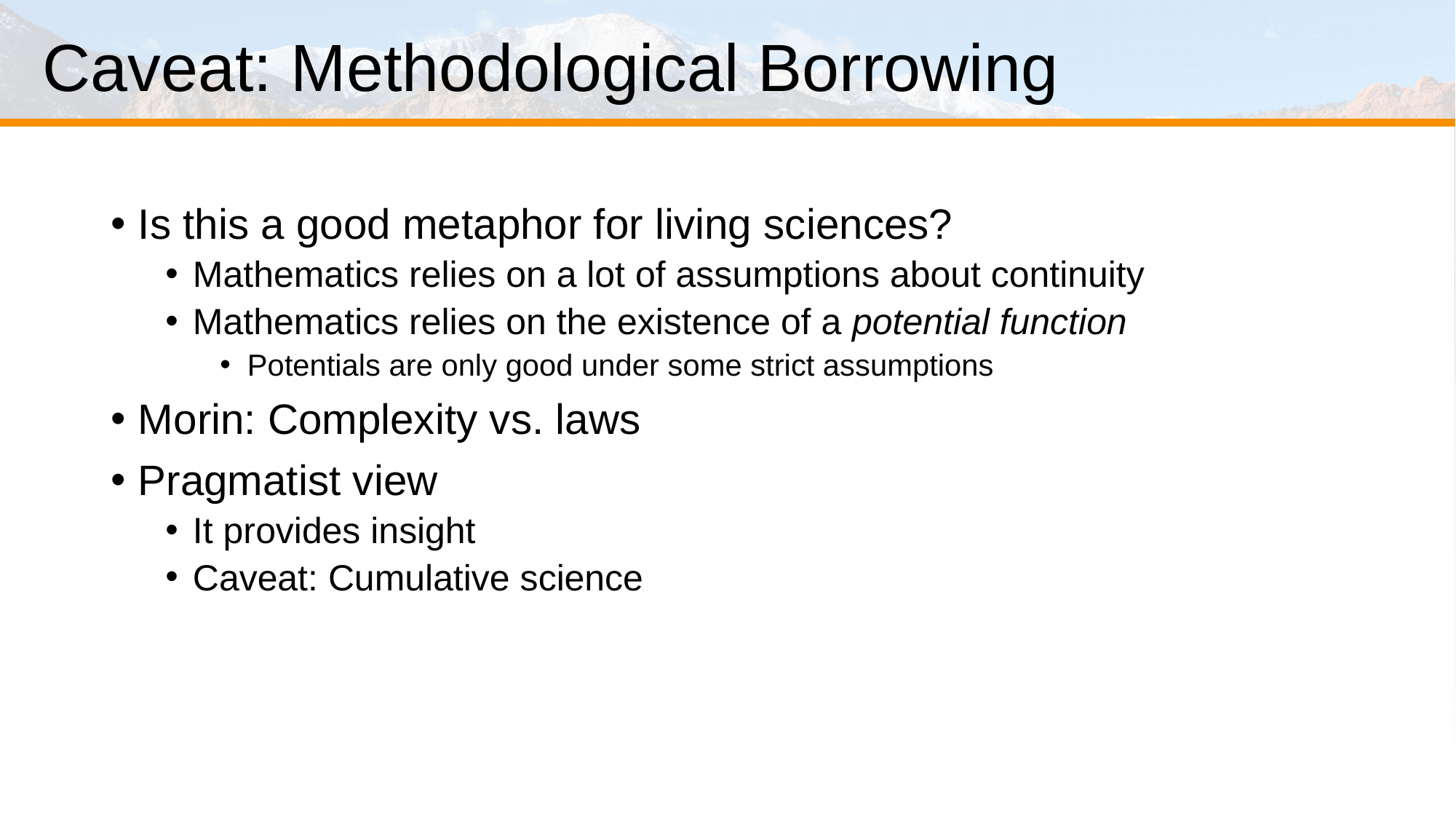

# Caveat: Methodological Borrowing
Is this a good metaphor for living sciences?
Mathematics relies on a lot of assumptions about continuity
Mathematics relies on the existence of a potential function
Potentials are only good under some strict assumptions
Morin: Complexity vs. laws
Pragmatist view
It provides insight
Caveat: Cumulative science